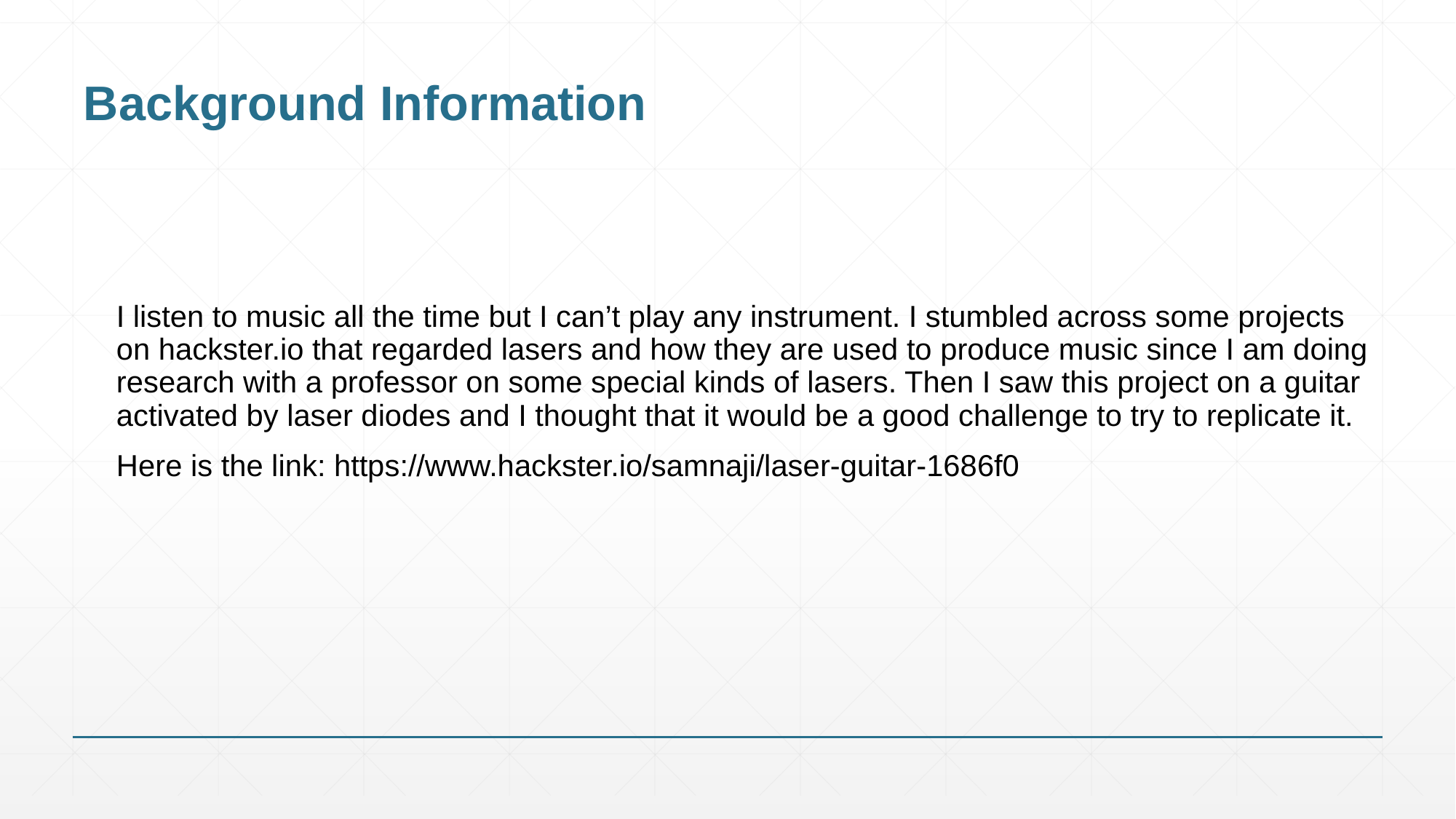

# Background Information
I listen to music all the time but I can’t play any instrument. I stumbled across some projects on hackster.io that regarded lasers and how they are used to produce music since I am doing research with a professor on some special kinds of lasers. Then I saw this project on a guitar activated by laser diodes and I thought that it would be a good challenge to try to replicate it.
Here is the link: https://www.hackster.io/samnaji/laser-guitar-1686f0